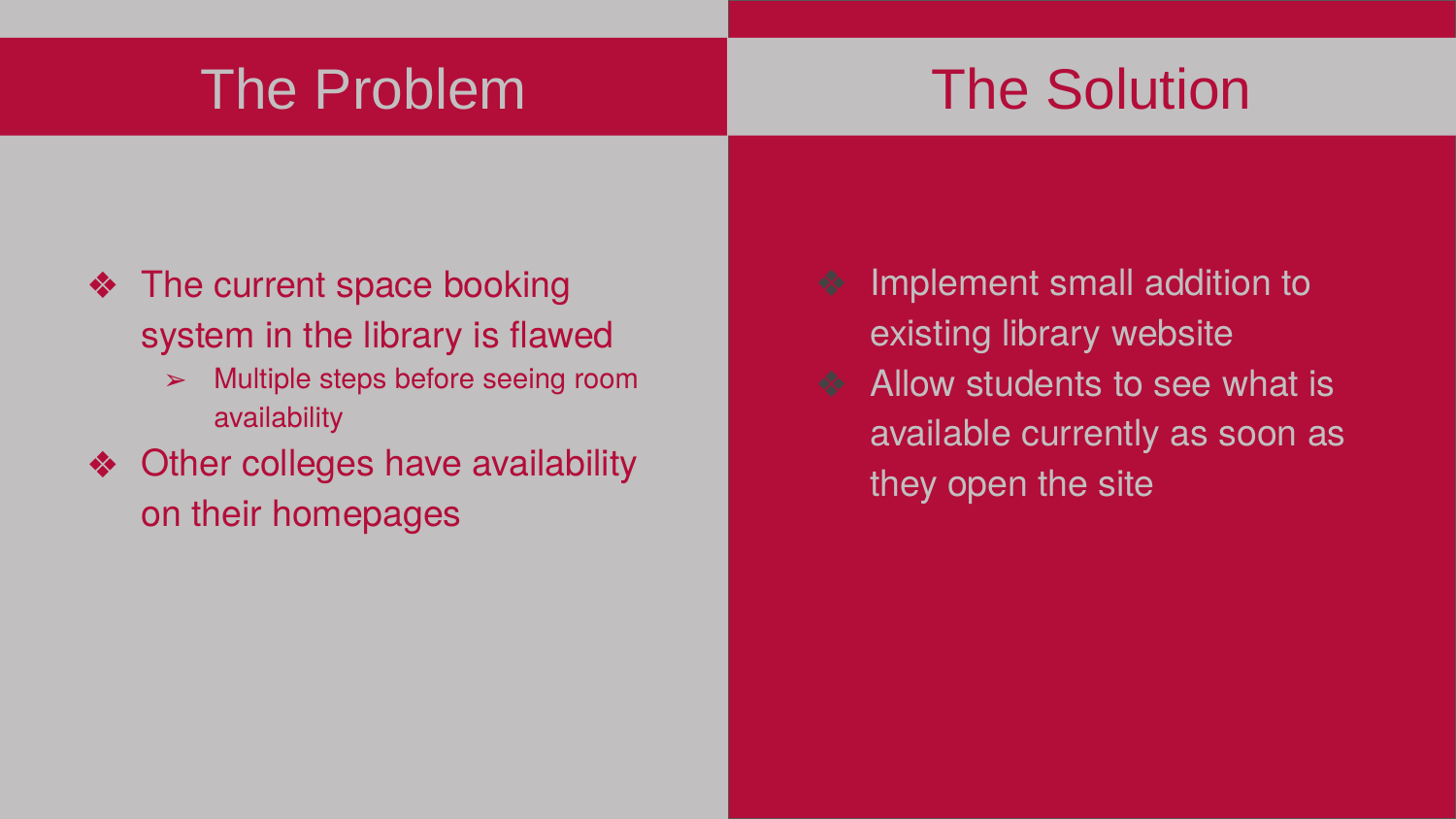

# The Problem
The Solution
The current space booking system in the library is flawed
Multiple steps before seeing room availability
Other colleges have availability on their homepages

Implement small addition to existing library website
Allow students to see what is available currently as soon as they open the site